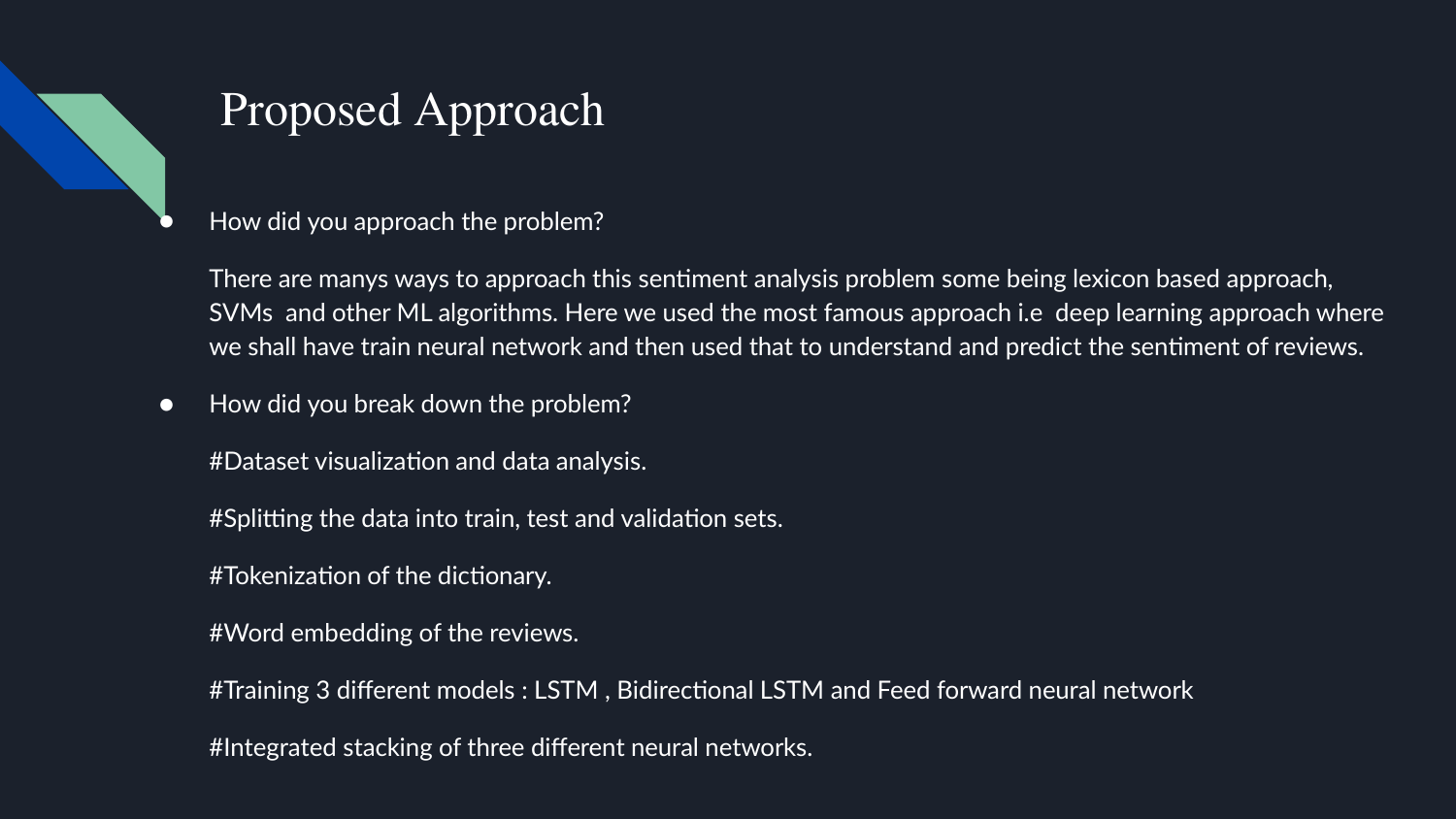

# Proposed Approach
How did you approach the problem?
There are manys ways to approach this sentiment analysis problem some being lexicon based approach,  SVMs  and other ML algorithms. Here we used the most famous approach i.e  deep learning approach where we shall have train neural network and then used that to understand and predict the sentiment of reviews.
How did you break down the problem?
#Dataset visualization and data analysis.
#Splitting the data into train, test and validation sets.
#Tokenization of the dictionary.
#Word embedding of the reviews.
#Training 3 different models : LSTM , Bidirectional LSTM and Feed forward neural network
#Integrated stacking of three different neural networks.